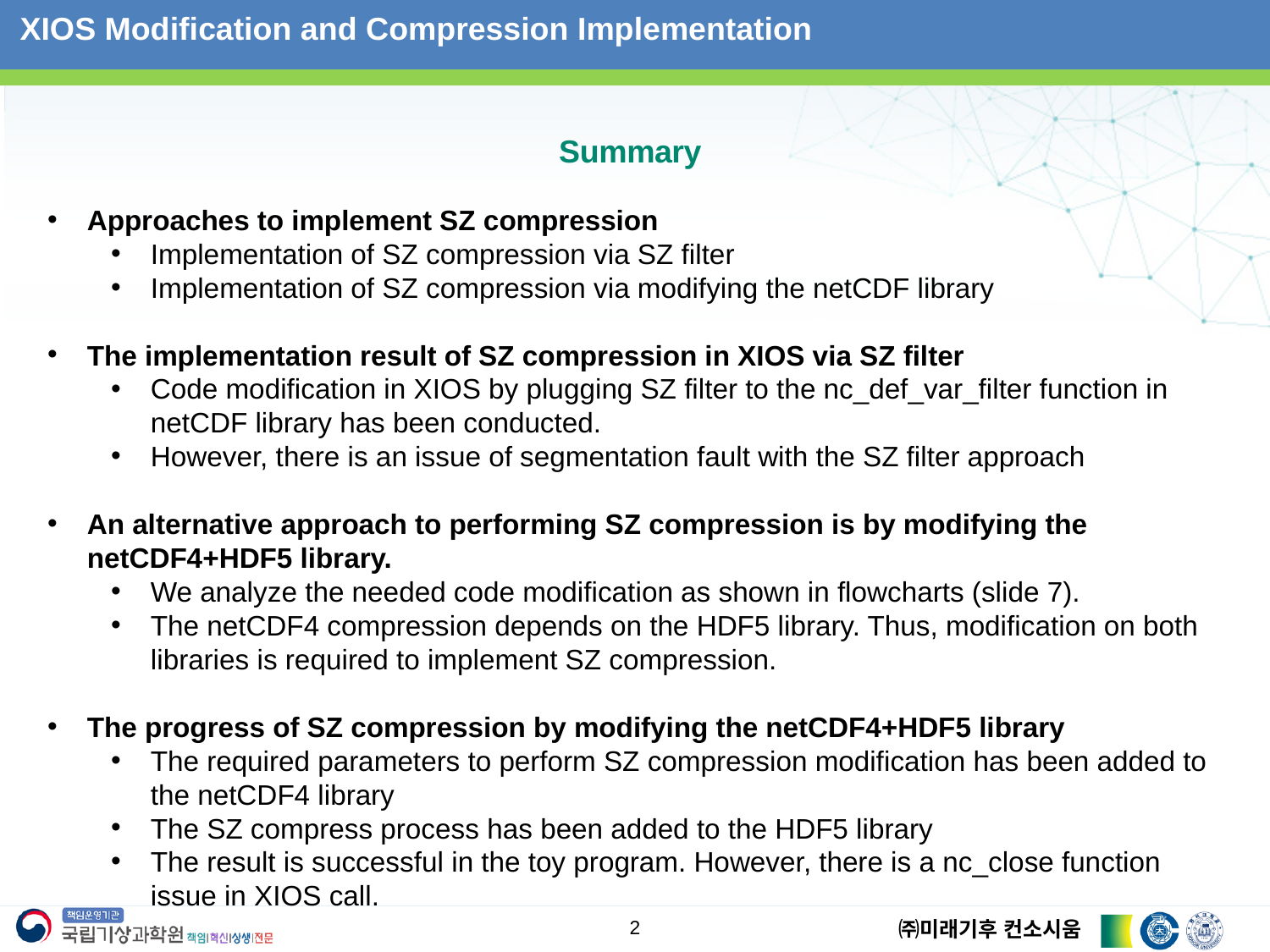

XIOS Modification and Compression Implementation

# Summary
Approaches to implement SZ compression
Implementation of SZ compression via SZ filter
Implementation of SZ compression via modifying the netCDF library

The implementation result of SZ compression in XIOS via SZ filter
Code modification in XIOS by plugging SZ filter to the nc_def_var_filter function in netCDF library has been conducted.
However, there is an issue of segmentation fault with the SZ filter approach

An alternative approach to performing SZ compression is by modifying the netCDF4+HDF5 library.
We analyze the needed code modification as shown in flowcharts (slide 7).
The netCDF4 compression depends on the HDF5 library. Thus, modification on both libraries is required to implement SZ compression.

The progress of SZ compression by modifying the netCDF4+HDF5 library
The required parameters to perform SZ compression modification has been added to the netCDF4 library
The SZ compress process has been added to the HDF5 library
The result is successful in the toy program. However, there is a nc_close function issue in XIOS call.